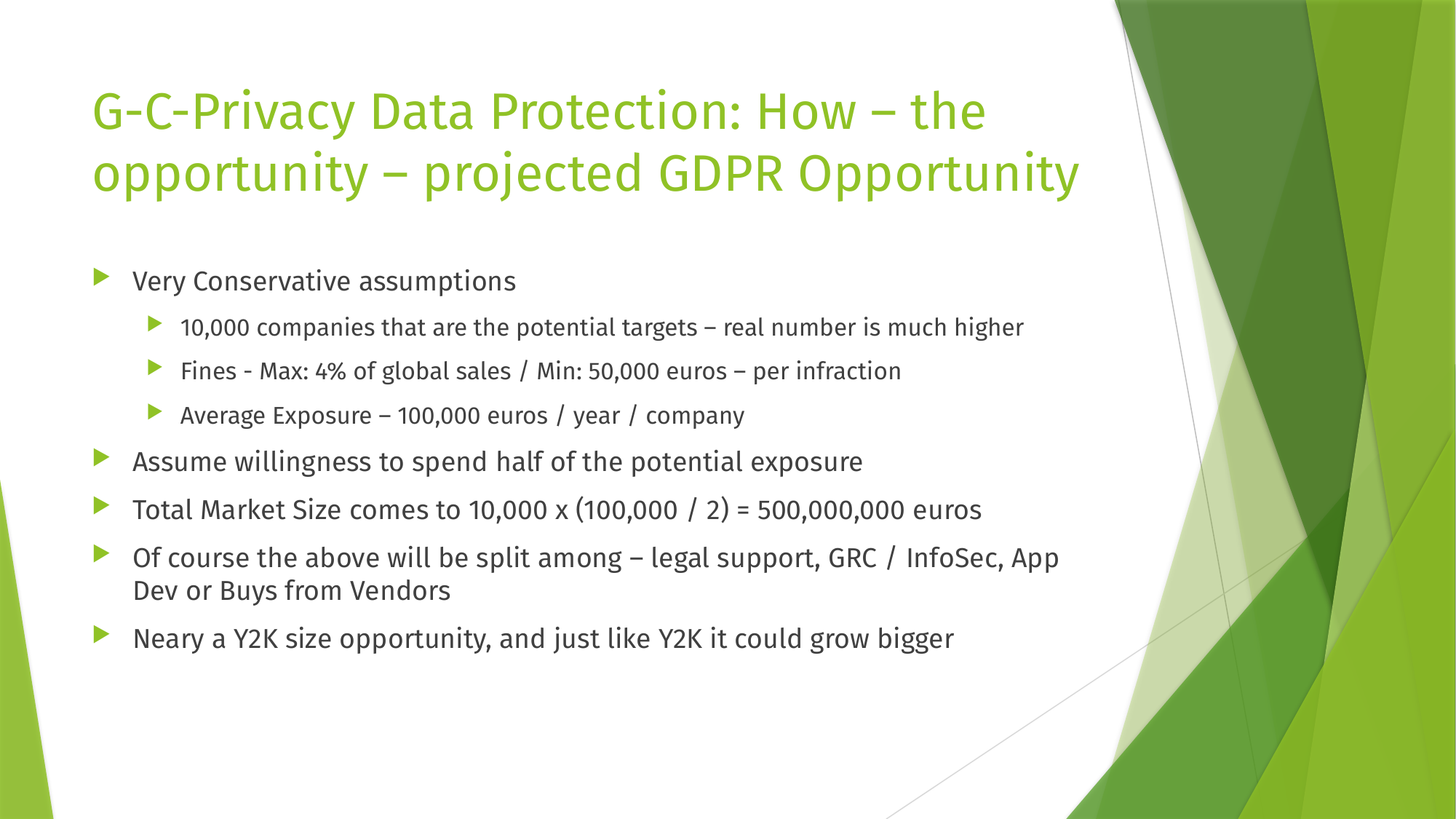

# G-C-Privacy Data Protection: How – the opportunity – projected GDPR Opportunity
Very Conservative assumptions
10,000 companies that are the potential targets – real number is much higher
Fines - Max: 4% of global sales / Min: 50,000 euros – per infraction
Average Exposure – 100,000 euros / year / company
Assume willingness to spend half of the potential exposure
Total Market Size comes to 10,000 x (100,000 / 2) = 500,000,000 euros
Of course the above will be split among – legal support, GRC / InfoSec, App Dev or Buys from Vendors
Neary a Y2K size opportunity, and just like Y2K it could grow bigger